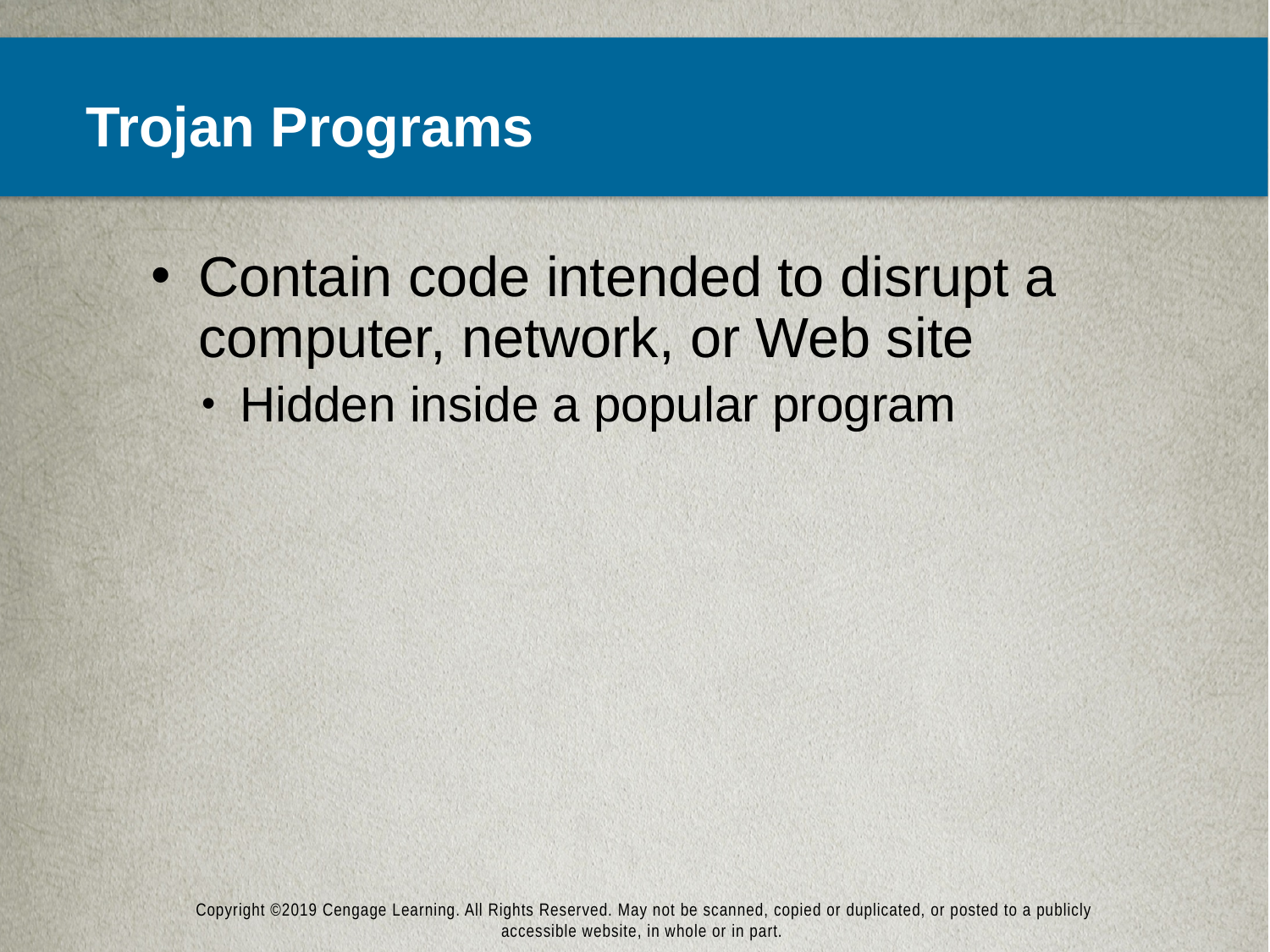

# Trojan Programs
Contain code intended to disrupt a computer, network, or Web site
Hidden inside a popular program